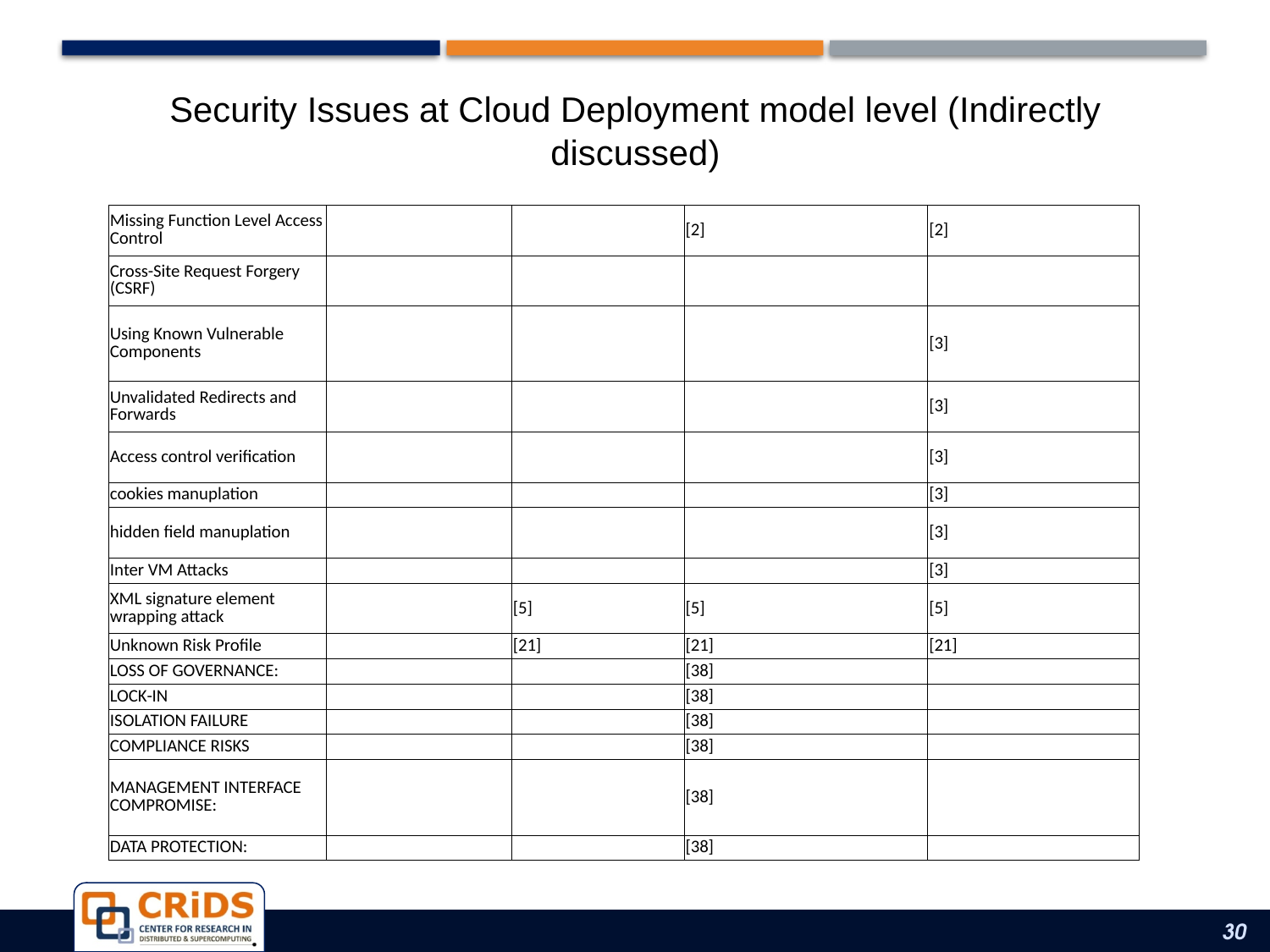

# Security Issues at Cloud Deployment model level (Indirectly discussed)
| Missing Function Level Access Control |  |  | [2] | [2] |
| --- | --- | --- | --- | --- |
| Cross-Site Request Forgery (CSRF) |  |  |  |  |
| Using Known Vulnerable Components |  |  |  | [3] |
| Unvalidated Redirects and Forwards |  |  |  | [3] |
| Access control verification |  |  |  | [3] |
| cookies manuplation |  |  |  | [3] |
| hidden field manuplation |  |  |  | [3] |
| Inter VM Attacks |  |  |  | [3] |
| XML signature element wrapping attack |  | [5] | [5] | [5] |
| Unknown Risk Profile |  | [21] | [21] | [21] |
| LOSS OF GOVERNANCE: |  |  | [38] |  |
| LOCK-IN |  |  | [38] |  |
| ISOLATION FAILURE |  |  | [38] |  |
| COMPLIANCE RISKS |  |  | [38] |  |
| MANAGEMENT INTERFACE COMPROMISE: |  |  | [38] |  |
| DATA PROTECTION: |  |  | [38] |  |